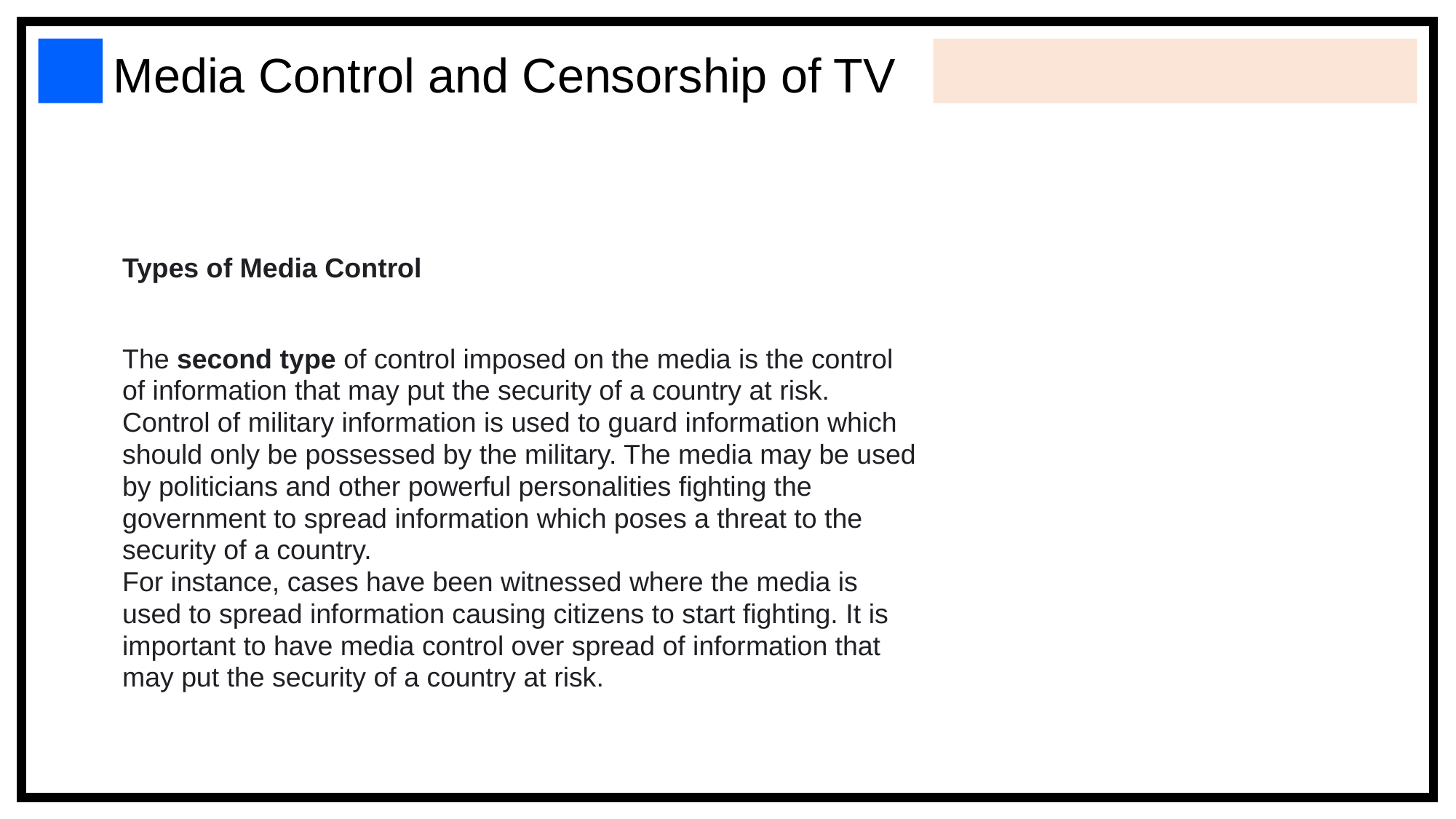

Media Control and Censorship of TV

Types of Media Control

The second type of control imposed on the media is the control of information that may put the security of a country at risk. Control of military information is used to guard information which should only be possessed by the military. The media may be used by politicians and other powerful personalities fighting the government to spread information which poses a threat to the security of a country.
For instance, cases have been witnessed where the media is used to spread information causing citizens to start fighting. It is important to have media control over spread of information that may put the security of a country at risk.